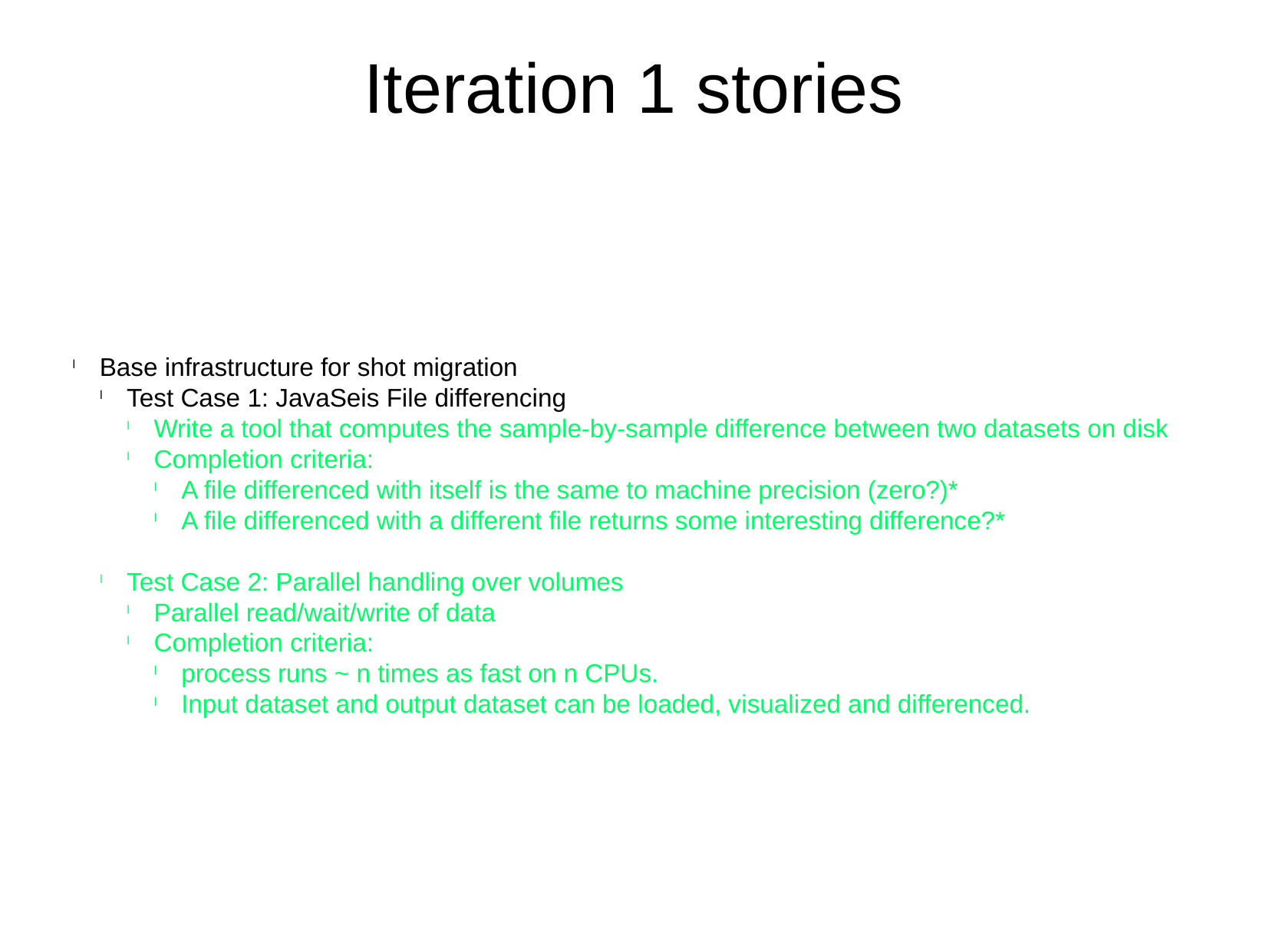

Iteration 1 stories

Base infrastructure for shot migration
Test Case 1: JavaSeis File differencing
Write a tool that computes the sample-by-sample difference between two datasets on disk
Completion criteria:
A file differenced with itself is the same to machine precision (zero?)*
A file differenced with a different file returns some interesting difference?*

Test Case 2: Parallel handling over volumes
Parallel read/wait/write of data
Completion criteria:
process runs ~ n times as fast on n CPUs.
Input dataset and output dataset can be loaded, visualized and differenced.